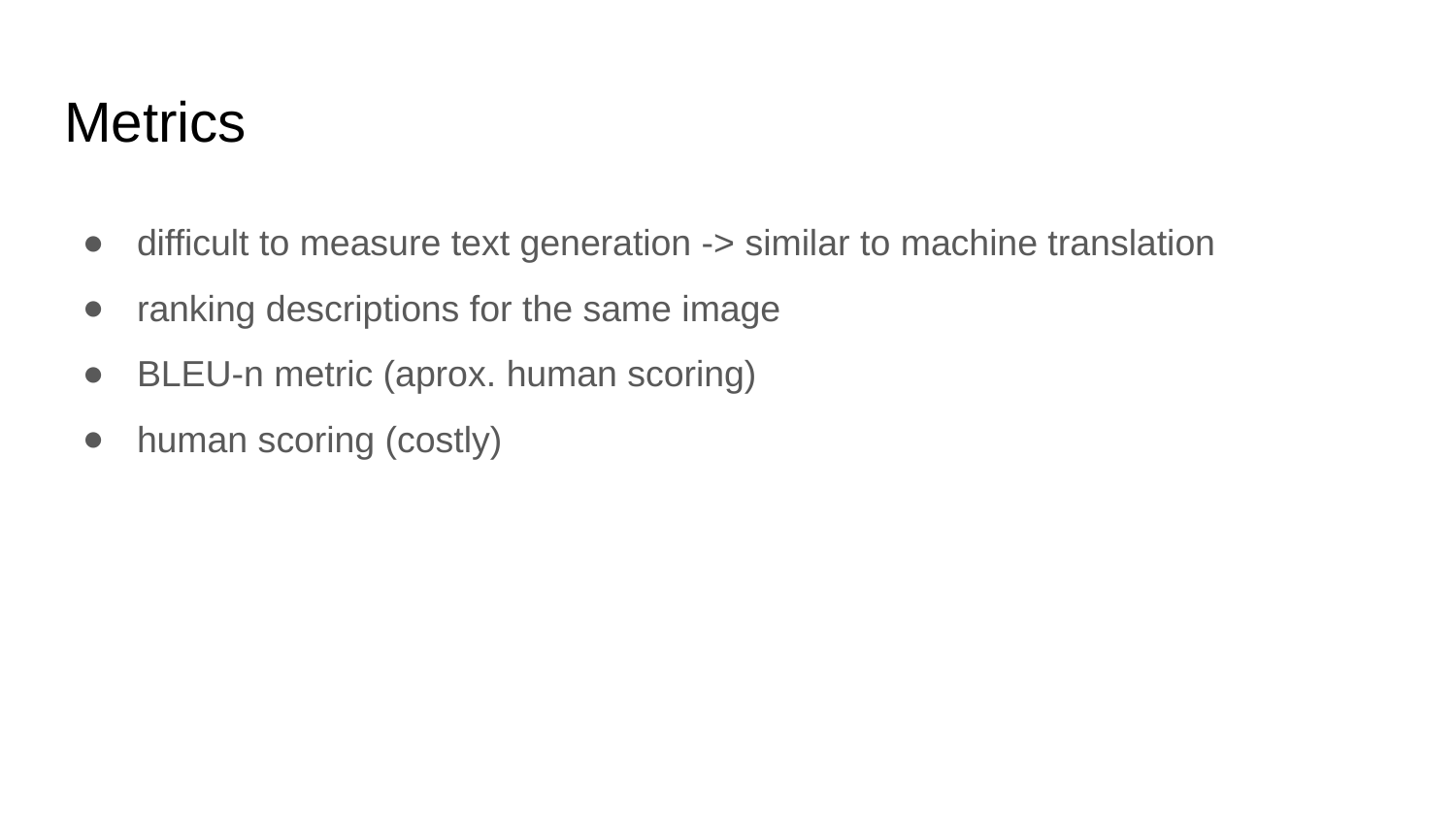

# Metrics
difficult to measure text generation -> similar to machine translation
ranking descriptions for the same image
BLEU-n metric (aprox. human scoring)
human scoring (costly)